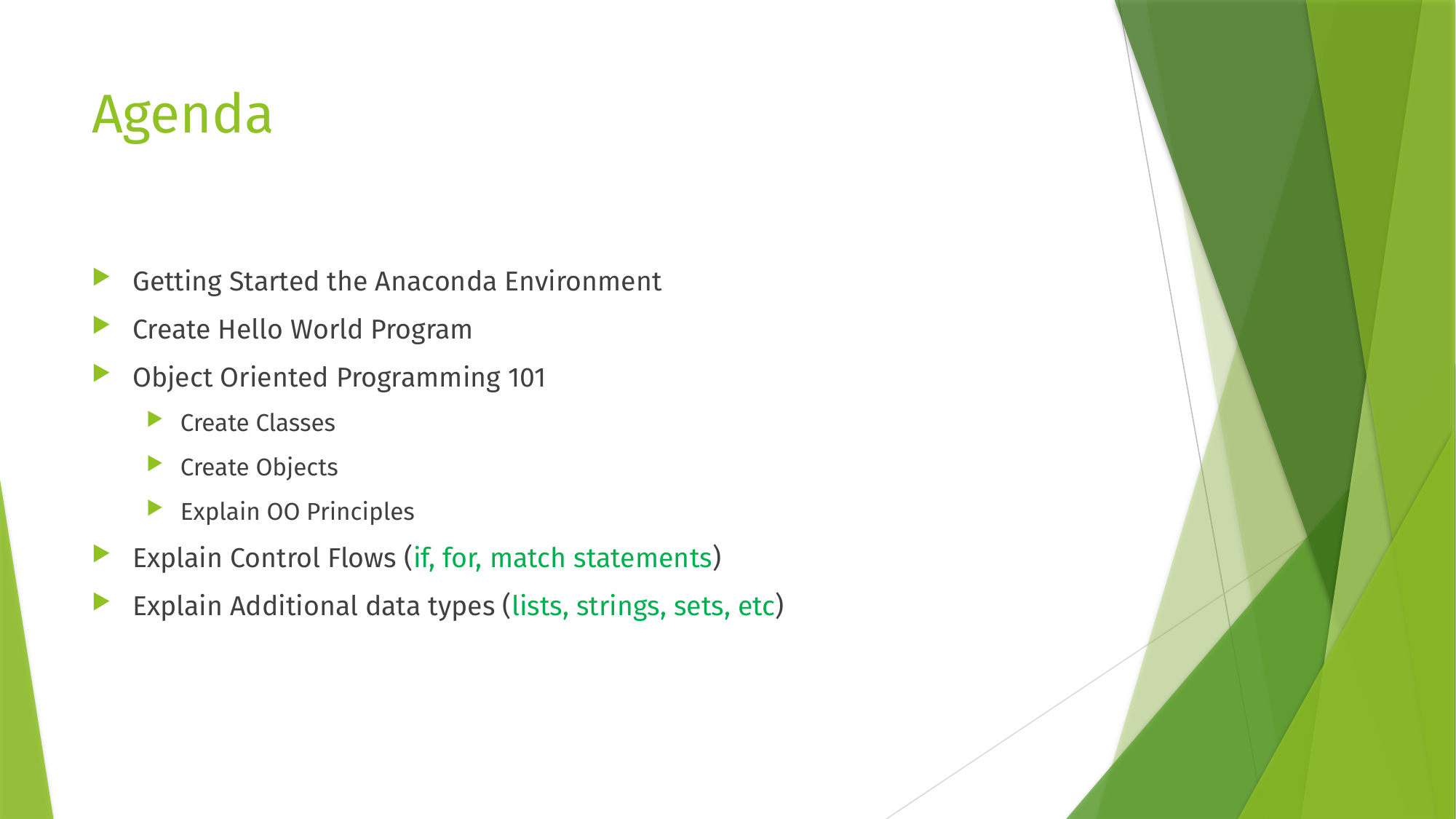

# Agenda
Getting Started the Anaconda Environment
Create Hello World Program
Object Oriented Programming 101
Create Classes
Create Objects
Explain OO Principles
Explain Control Flows (if, for, match statements)
Explain Additional data types (lists, strings, sets, etc)